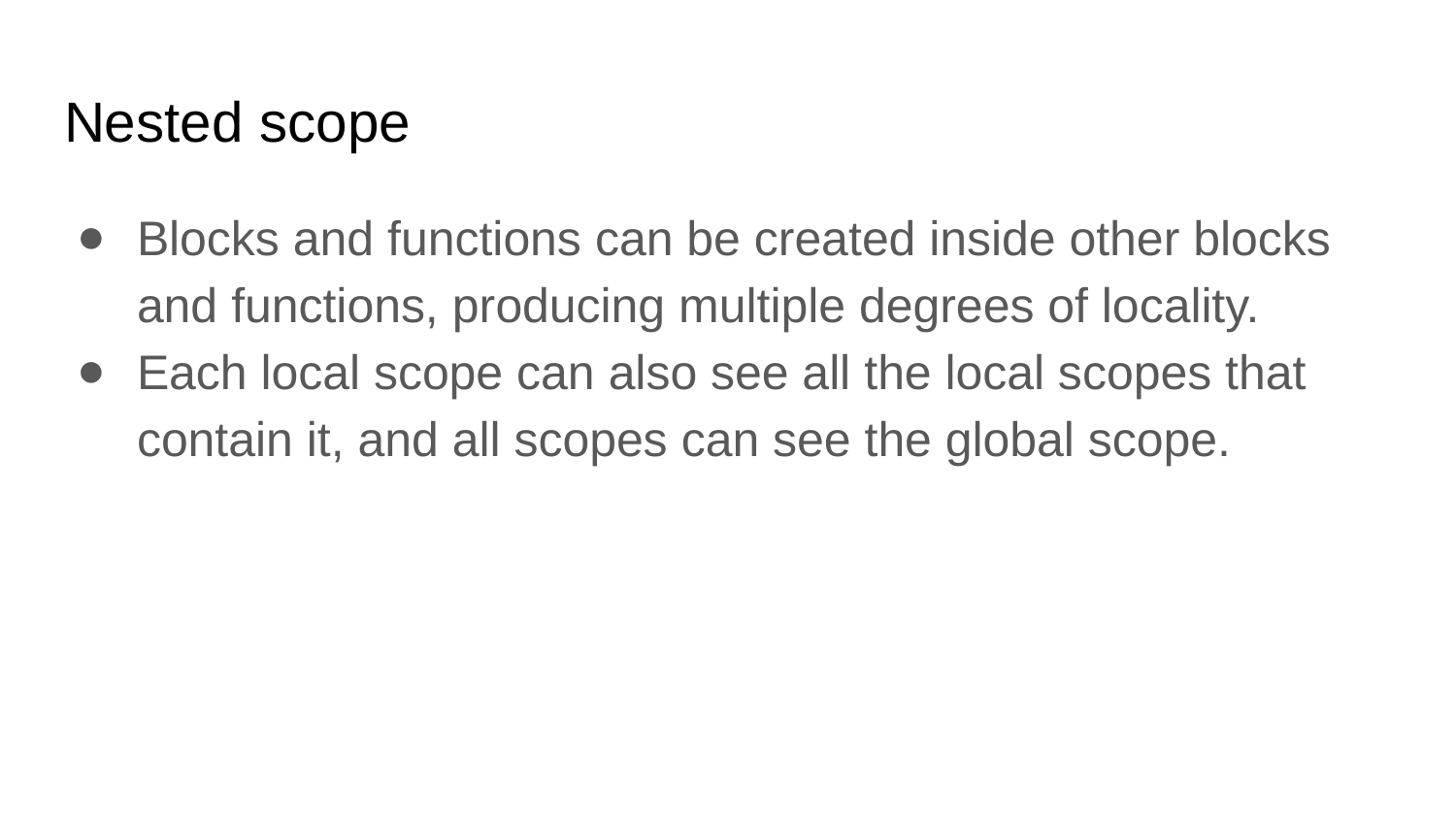

# Nested scope
Blocks and functions can be created inside other blocks and functions, producing multiple degrees of locality.
Each local scope can also see all the local scopes that contain it, and all scopes can see the global scope.